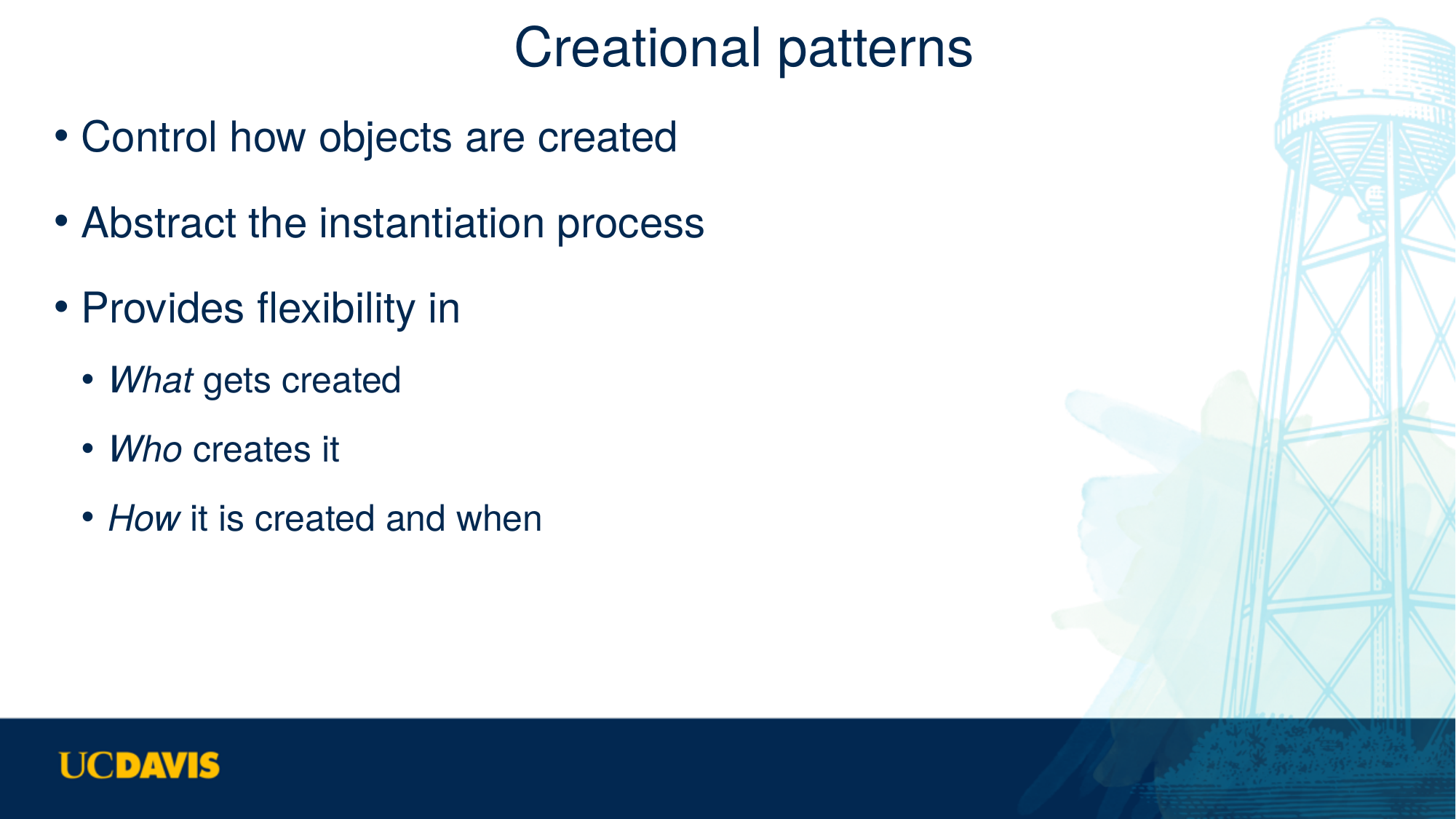

# Creational patterns
Control how objects are created
Abstract the instantiation process
Provides flexibility in
What gets created
Who creates it
How it is created and when